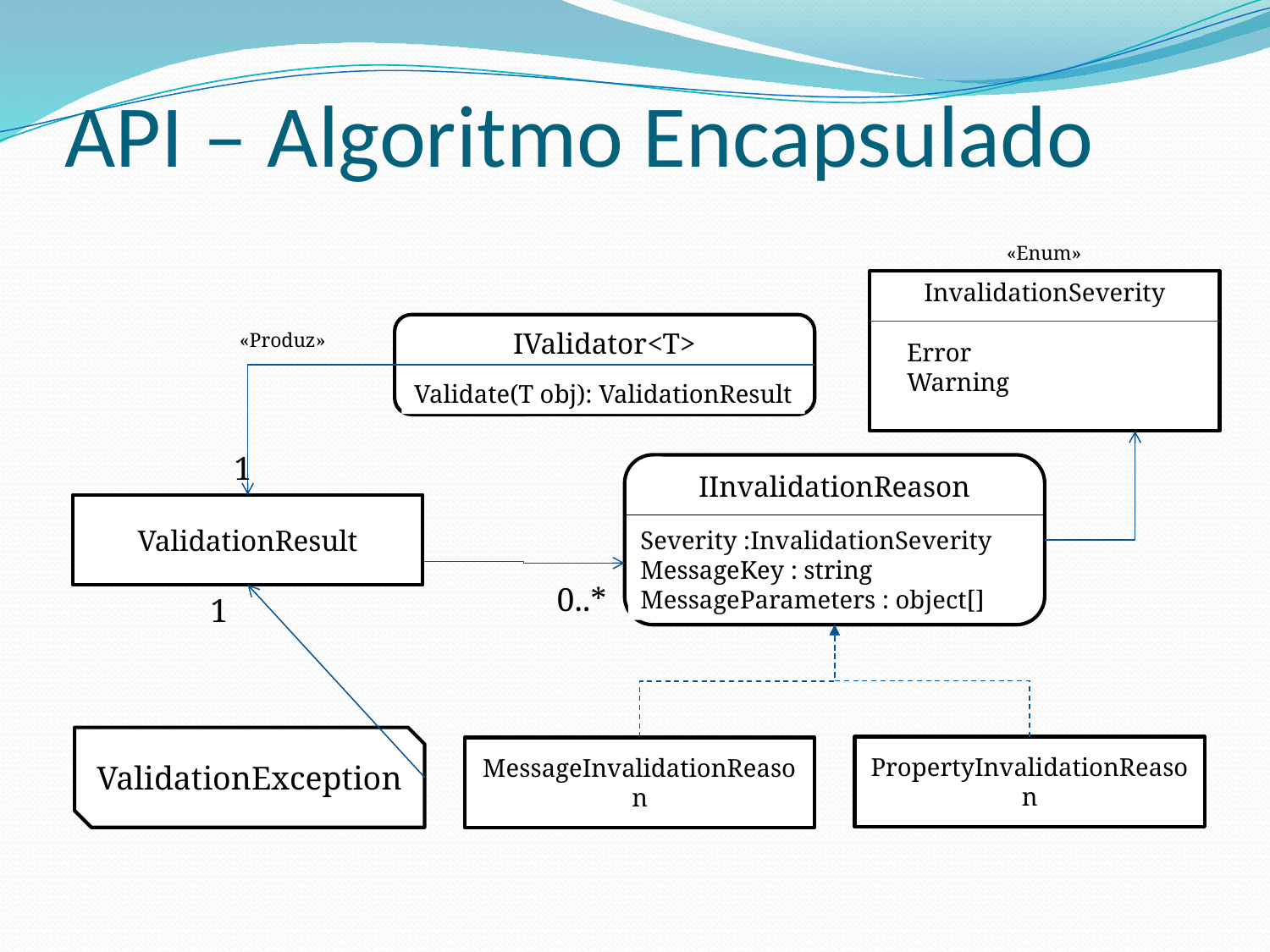

# API – Algoritmo Encapsulado
«Enum»
InvalidationSeverity
Error
Warning
IValidator<T>
Validate(T obj): ValidationResult
«Produz»
1
ValidationResult
IInvalidationReason
Severity :InvalidationSeverity
MessageKey : string
MessageParameters : object[]
0..*
1
ValidationException
PropertyInvalidationReason
MessageInvalidationReason